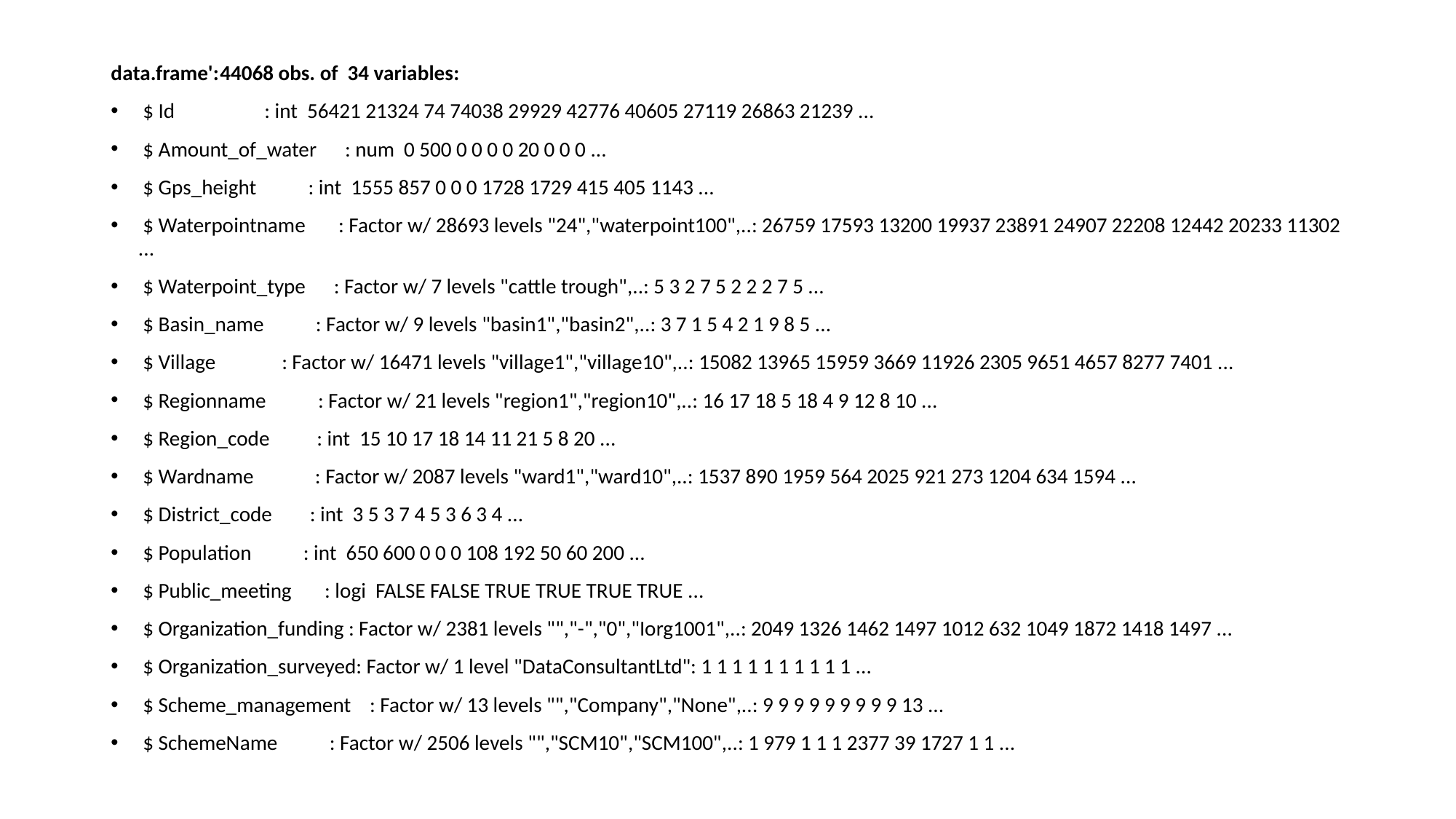

data.frame':	44068 obs. of  34 variables:
 $ Id                   : int  56421 21324 74 74038 29929 42776 40605 27119 26863 21239 ...
 $ Amount_of_water      : num  0 500 0 0 0 0 20 0 0 0 ...
 $ Gps_height           : int  1555 857 0 0 0 1728 1729 415 405 1143 ...
 $ Waterpointname       : Factor w/ 28693 levels "24","waterpoint100",..: 26759 17593 13200 19937 23891 24907 22208 12442 20233 11302 ...
 $ Waterpoint_type      : Factor w/ 7 levels "cattle trough",..: 5 3 2 7 5 2 2 2 7 5 ...
 $ Basin_name           : Factor w/ 9 levels "basin1","basin2",..: 3 7 1 5 4 2 1 9 8 5 ...
 $ Village              : Factor w/ 16471 levels "village1","village10",..: 15082 13965 15959 3669 11926 2305 9651 4657 8277 7401 ...
 $ Regionname           : Factor w/ 21 levels "region1","region10",..: 16 17 18 5 18 4 9 12 8 10 ...
 $ Region_code          : int  15 10 17 18 14 11 21 5 8 20 ...
 $ Wardname             : Factor w/ 2087 levels "ward1","ward10",..: 1537 890 1959 564 2025 921 273 1204 634 1594 ...
 $ District_code        : int  3 5 3 7 4 5 3 6 3 4 ...
 $ Population           : int  650 600 0 0 0 108 192 50 60 200 ...
 $ Public_meeting       : logi  FALSE FALSE TRUE TRUE TRUE TRUE ...
 $ Organization_funding : Factor w/ 2381 levels "","-","0","Iorg1001",..: 2049 1326 1462 1497 1012 632 1049 1872 1418 1497 ...
 $ Organization_surveyed: Factor w/ 1 level "DataConsultantLtd": 1 1 1 1 1 1 1 1 1 1 ...
 $ Scheme_management    : Factor w/ 13 levels "","Company","None",..: 9 9 9 9 9 9 9 9 9 13 ...
 $ SchemeName           : Factor w/ 2506 levels "","SCM10","SCM100",..: 1 979 1 1 1 2377 39 1727 1 1 ...